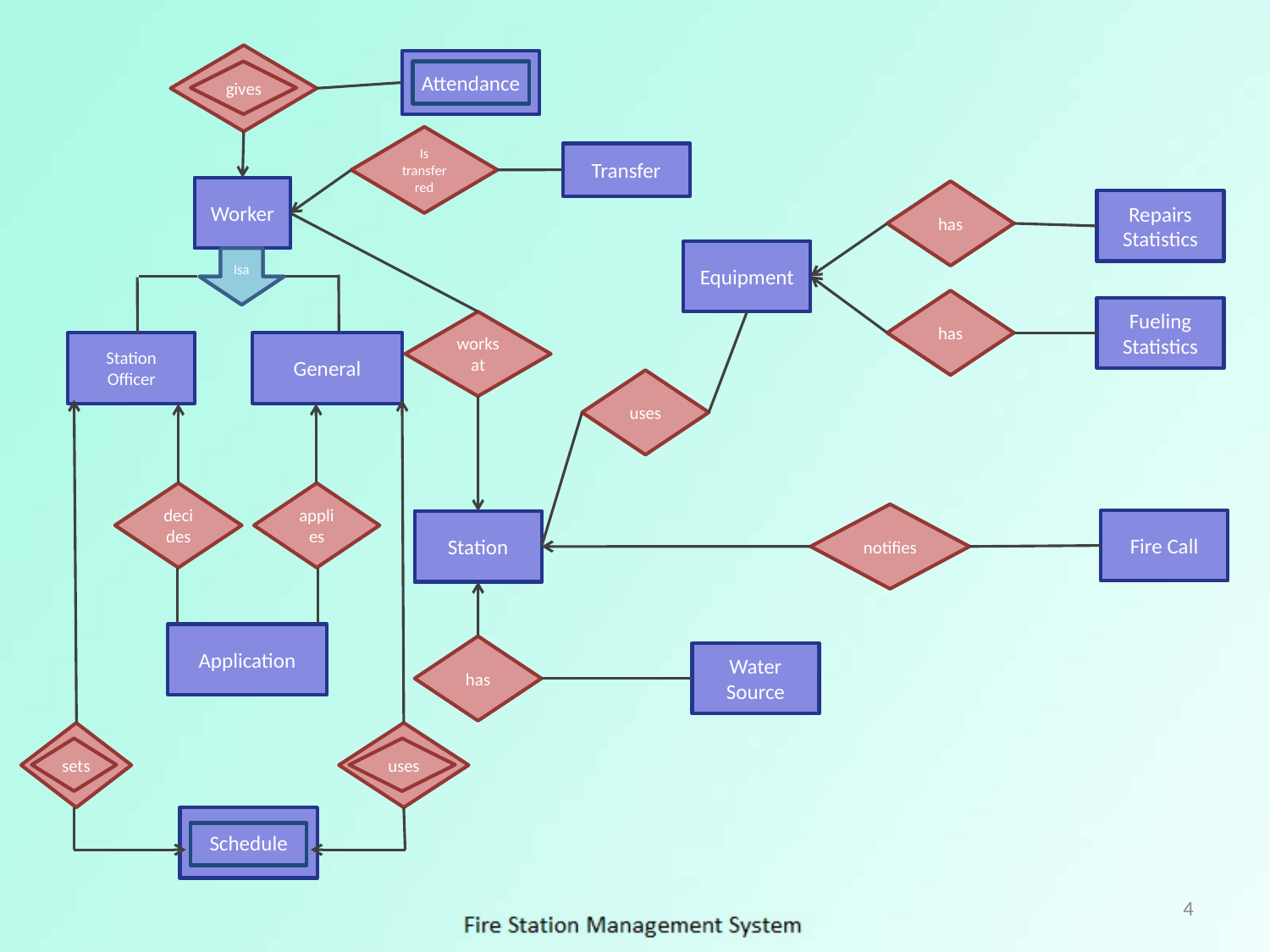

gives
Attendance

Is transferred
Transfer
Worker
Worker
has
Repairs
Statistics
Equipment
Isa
Isa
has
Fueling
Statistics
works at
Station Officer
General
uses
decides
applies
notifies
Fire Call
Station
Station
Application
has
Water Source
sets
uses

Schedule

4